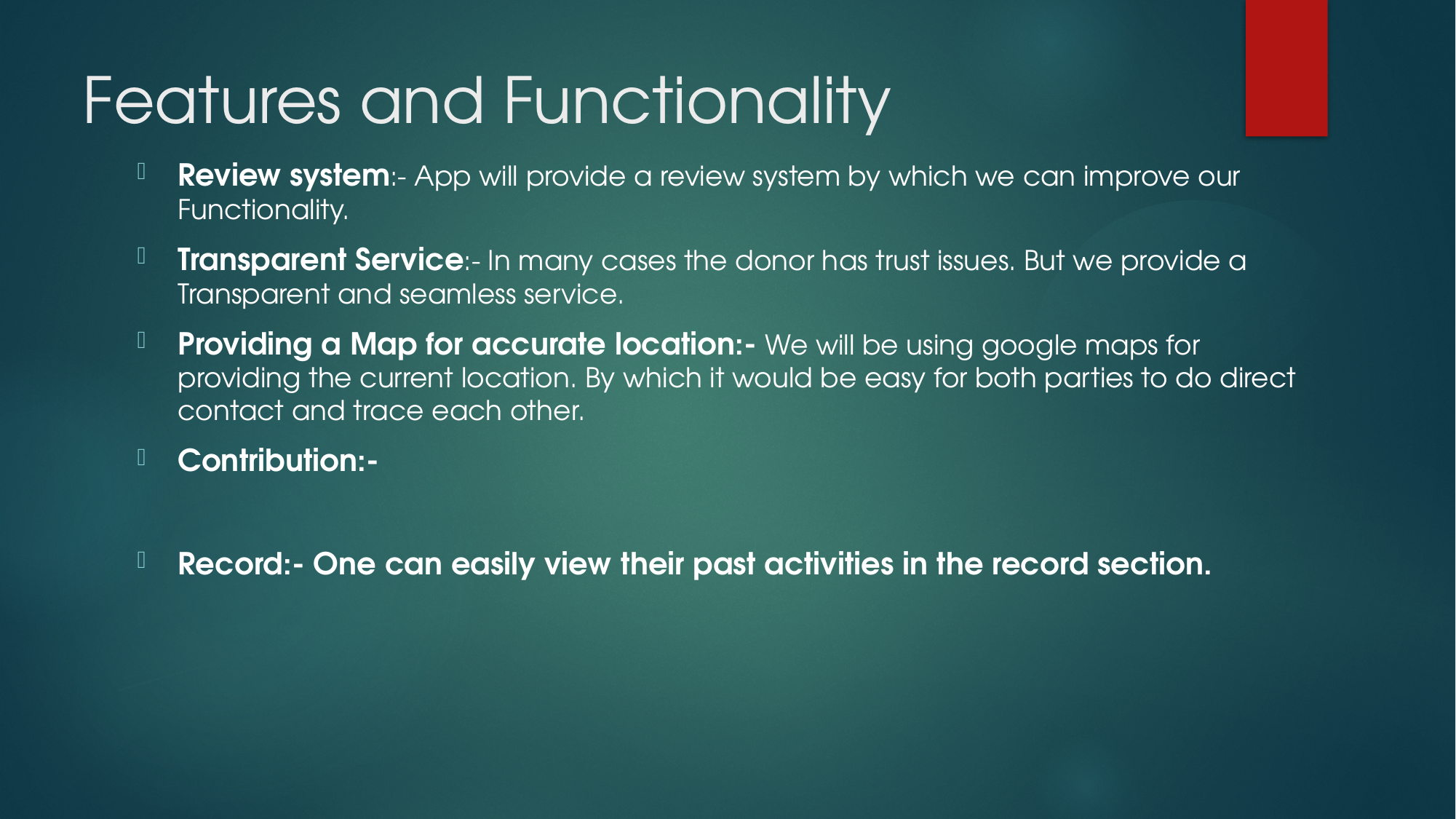

# Features and Functionality
Review system:- App will provide a review system by which we can improve our Functionality.
Transparent Service:- In many cases the donor has trust issues. But we provide a Transparent and seamless service.
Providing a Map for accurate location:- We will be using google maps for providing the current location. By which it would be easy for both parties to do direct contact and trace each other.
Contribution:-

Record:- One can easily view their past activities in the record section.